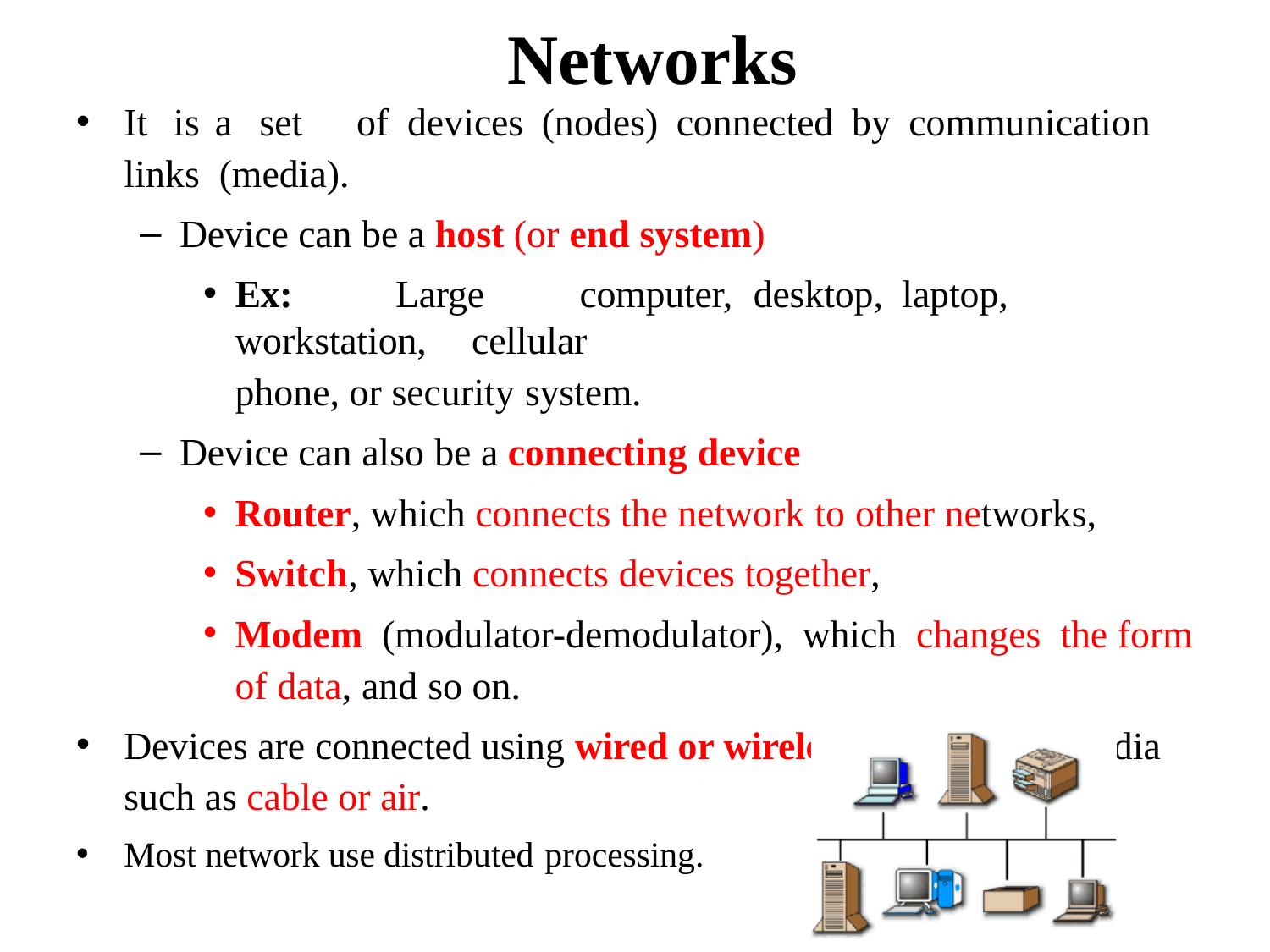

# Networks
It	is	a	set	of	devices	(nodes)	connected	by	communication	links  (media).
Device can be a host (or end system)
Ex:	Large	computer,	desktop,	laptop,	workstation,	cellular
phone, or security system.
Device can also be a connecting device
Router, which connects the network to other networks,
Switch, which connects devices together,
Modem  (modulator-demodulator),  which  changes  the form
of data, and so on.
Devices are connected using wired or wireless transmission media  such as cable or air.
Most network use distributed processing.